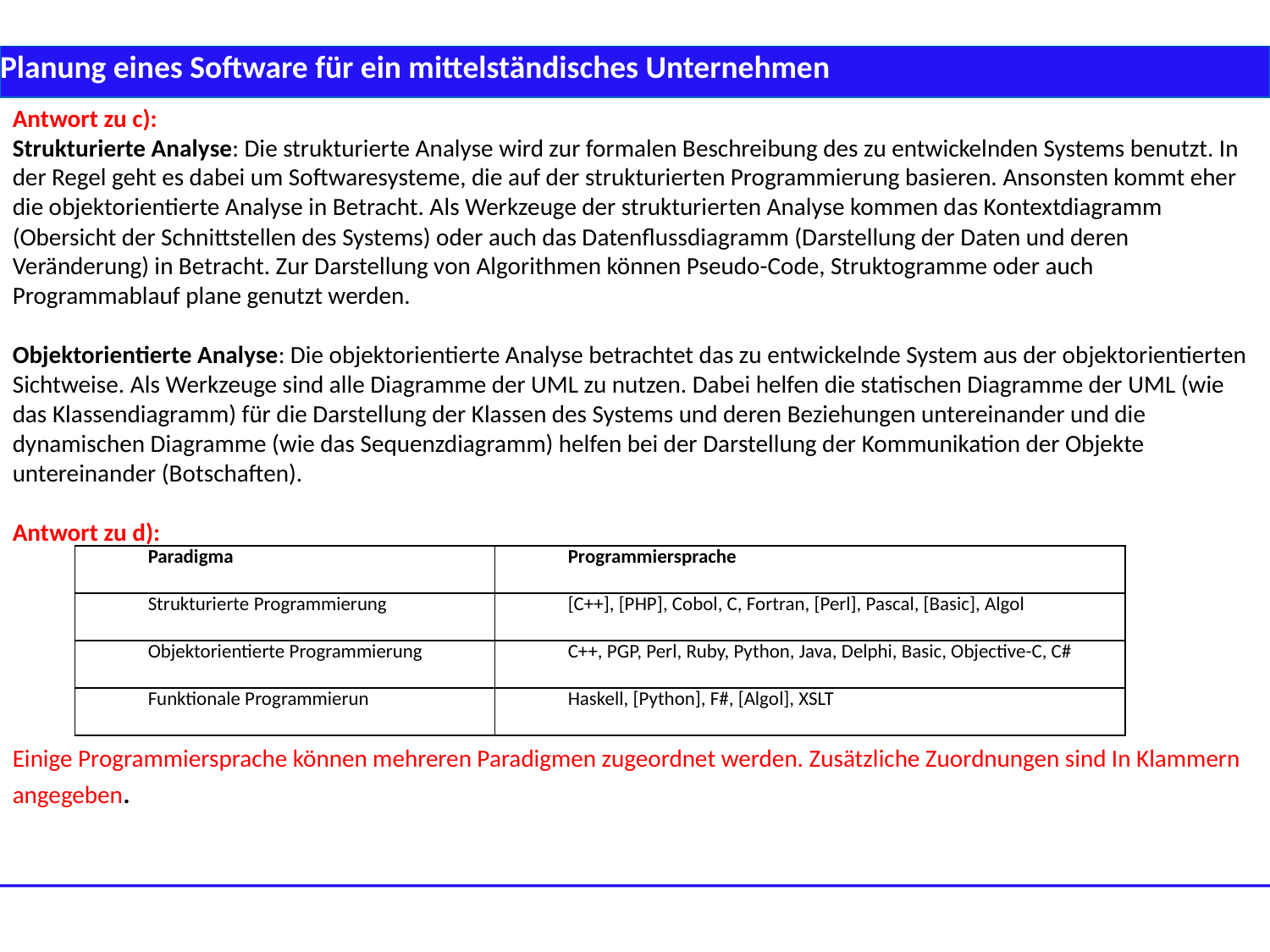

Planung eines Software für ein mittelständisches Unternehmen
Antwort zu c):
Strukturierte Analyse: Die strukturierte Analyse wird zur formalen Beschreibung des zu entwickelnden Systems benutzt. In der Regel geht es dabei um Softwaresysteme, die auf der strukturierten Programmierung basieren. Ansonsten kommt eher die objektorientierte Analyse in Betracht. Als Werkzeuge der strukturierten Analyse kommen das Kontextdiagramm (Obersicht der Schnittstellen des Systems) oder auch das Datenflussdiagramm (Darstellung der Daten und deren Veränderung) in Betracht. Zur Darstellung von Algorithmen können Pseudo-Code, Struktogramme oder auch Programmablauf plane genutzt werden.

Objektorientierte Analyse: Die objektorientierte Analyse betrachtet das zu entwickelnde System aus der objektorientierten Sichtweise. Als Werkzeuge sind alle Diagramme der UML zu nutzen. Dabei helfen die statischen Diagramme der UML (wie das Klassendiagramm) für die Darstellung der Klassen des Systems und deren Beziehungen untereinander und die dynamischen Diagramme (wie das Sequenzdiagramm) helfen bei der Darstellung der Kommunikation der Objekte untereinander (Botschaften).

Antwort zu d):

| Paradigma | Programmiersprache |
| --- | --- |
| Strukturierte Programmierung | [C++], [PHP], Cobol, C, Fortran, [Perl], Pascal, [Basic], Algol |
| Objektorientierte Programmierung | C++, PGP, Perl, Ruby, Python, Java, Delphi, Basic, Objective-C, C# |
| Funktionale Programmierun | Haskell, [Python], F#, [Algol], XSLT |
Einige Programmiersprache können mehreren Paradigmen zugeordnet werden. Zusätzliche Zuordnungen sind In Klammern angegeben.